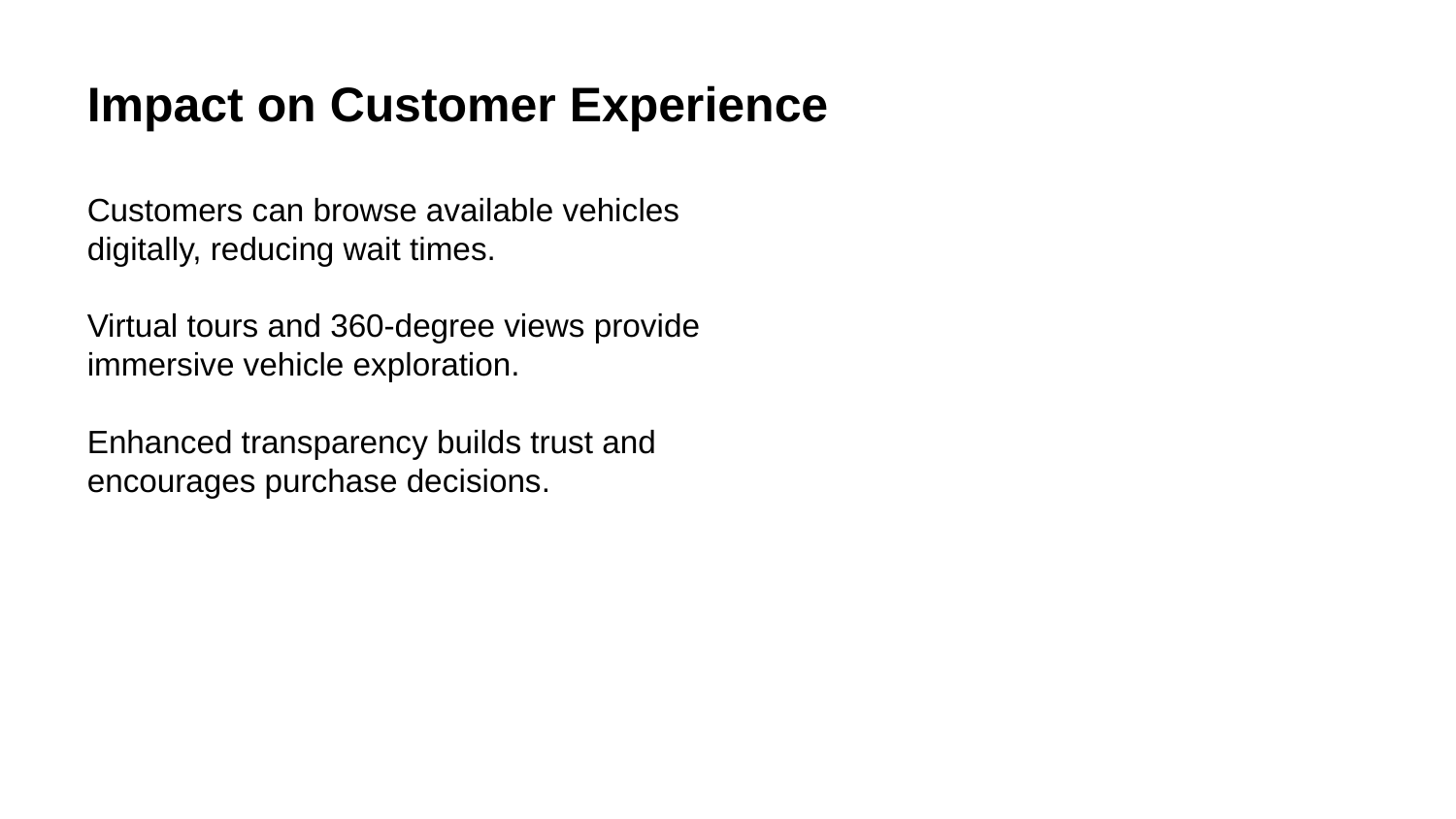

Impact on Customer Experience
Customers can browse available vehicles digitally, reducing wait times.

Virtual tours and 360-degree views provide immersive vehicle exploration.

Enhanced transparency builds trust and encourages purchase decisions.